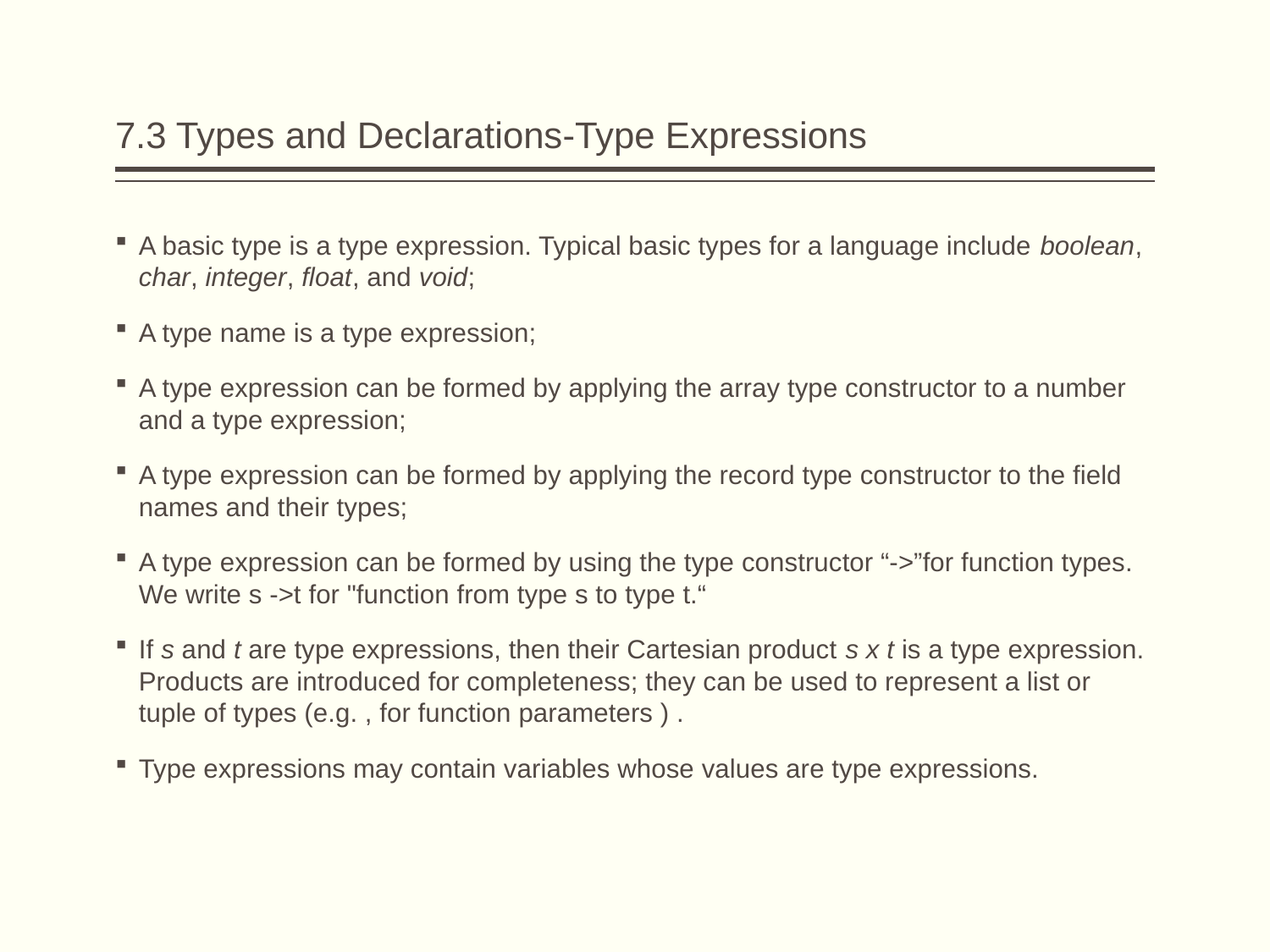

# 7.3 Types and Declarations-Type Expressions
A basic type is a type expression. Typical basic types for a language include boolean, char, integer, float, and void;
A type name is a type expression;
A type expression can be formed by applying the array type constructor to a number and a type expression;
A type expression can be formed by applying the record type constructor to the field names and their types;
A type expression can be formed by using the type constructor “->”for function types. We write s ->t for "function from type s to type t.“
If s and t are type expressions, then their Cartesian product s x t is a type expression. Products are introduced for completeness; they can be used to represent a list or tuple of types (e.g. , for function parameters ) .
Type expressions may contain variables whose values are type expressions.